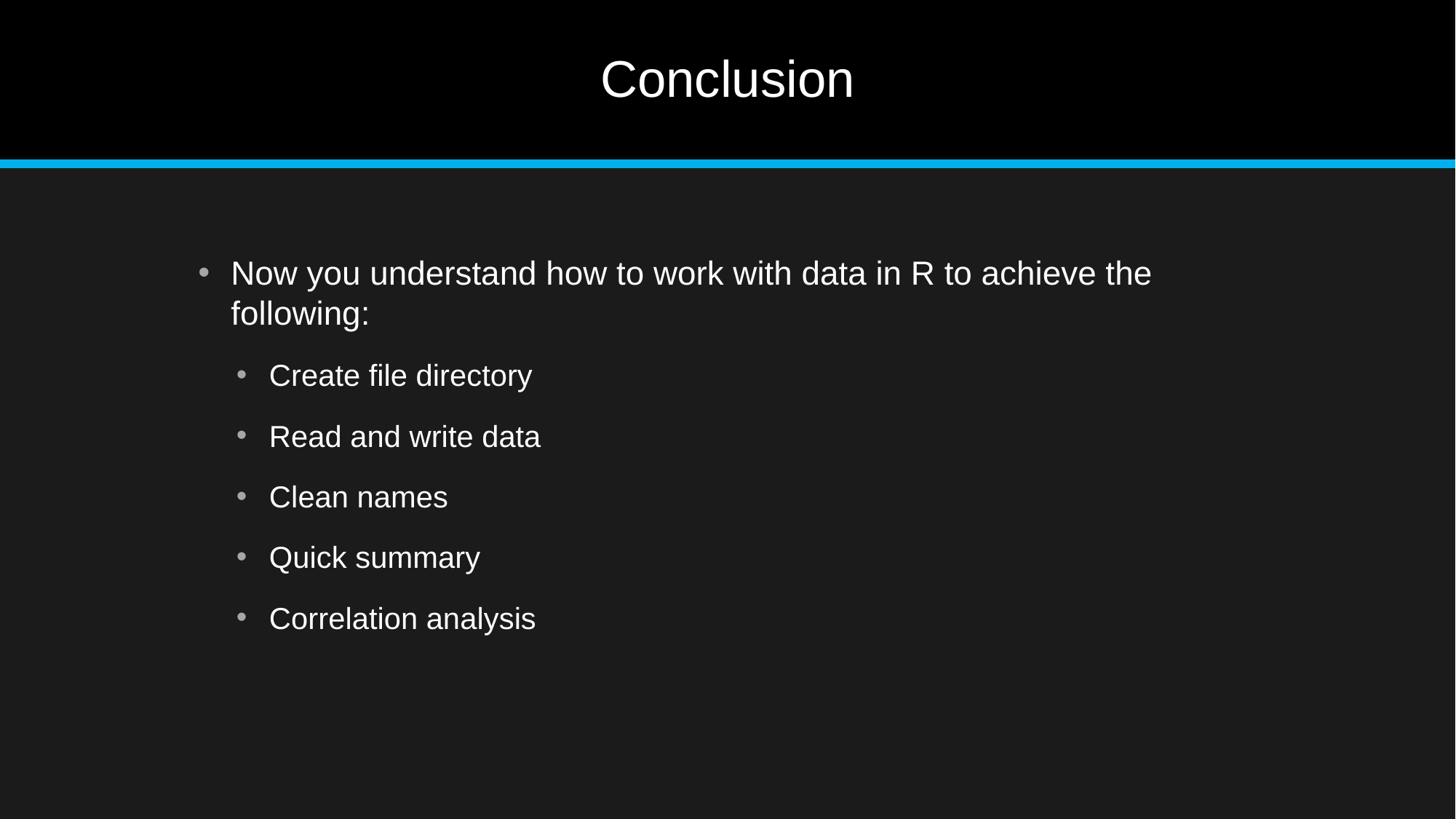

# Conclusion
Now you understand how to work with data in R to achieve the following:
Create file directory
Read and write data
Clean names
Quick summary
Correlation analysis